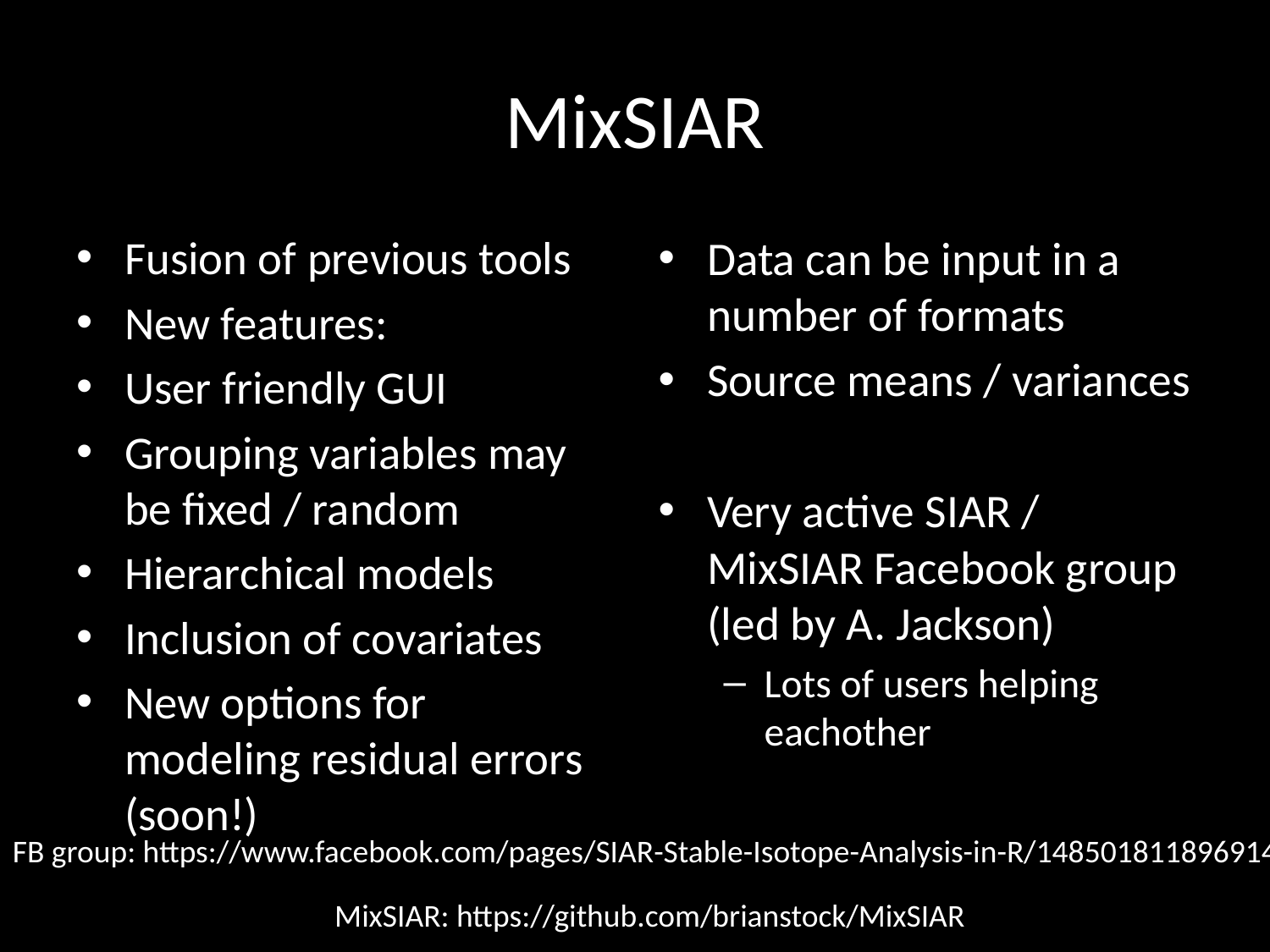

# MixSIAR
Fusion of previous tools
New features:
User friendly GUI
Grouping variables may be fixed / random
Hierarchical models
Inclusion of covariates
New options for modeling residual errors (soon!)

Data can be input in a number of formats
Source means / variances

Very active SIAR / MixSIAR Facebook group (led by A. Jackson)
Lots of users helping eachother
FB group: https://www.facebook.com/pages/SIAR-Stable-Isotope-Analysis-in-R/148501811896914
MixSIAR: https://github.com/brianstock/MixSIAR